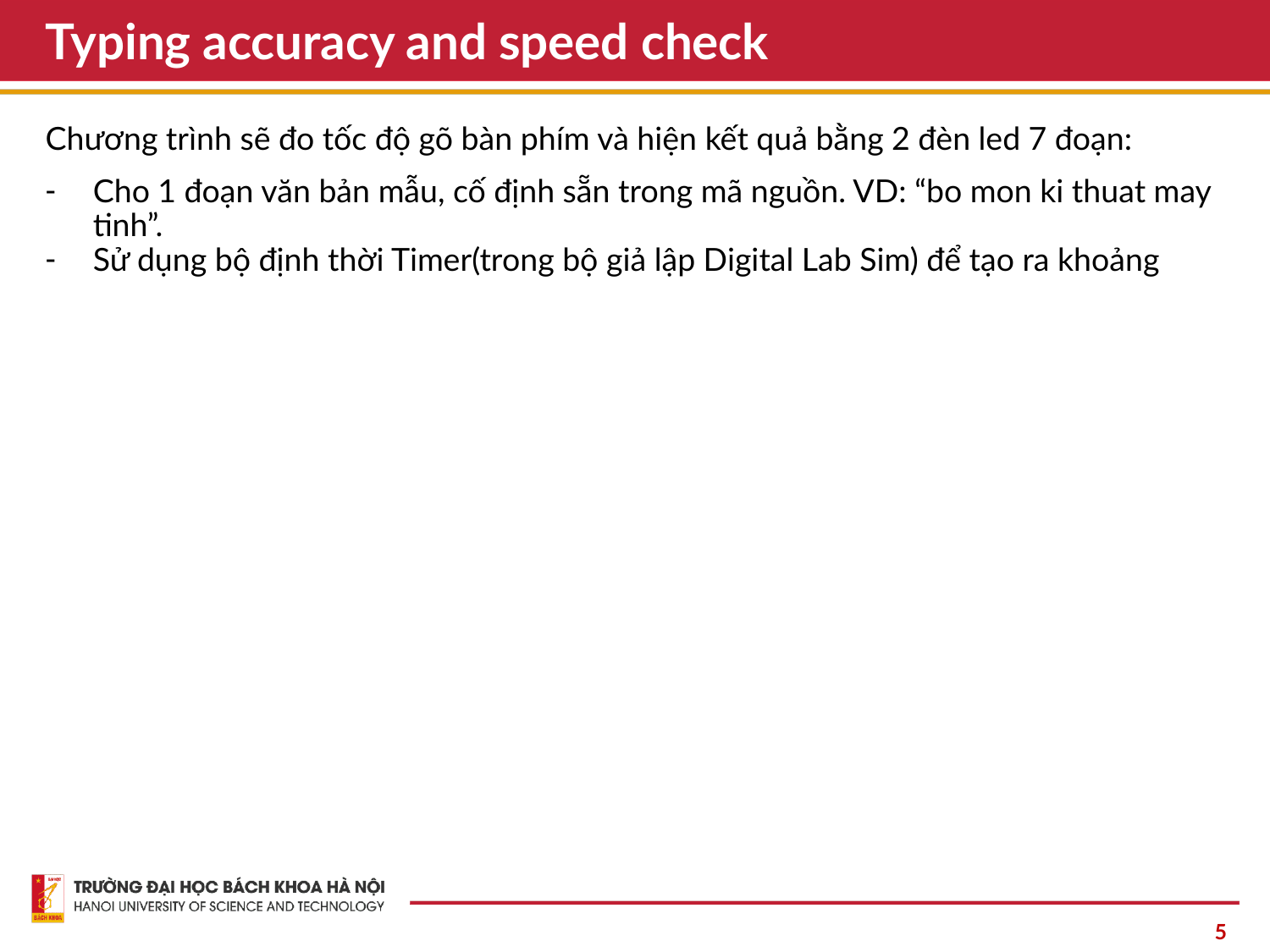

# Typing accuracy and speed check
Chương trình sẽ đo tốc độ gõ bàn phím và hiện kết quả bằng 2 đèn led 7 đoạn:
Cho 1 đoạn văn bản mẫu, cố định sẵn trong mã nguồn. VD: “bo mon ki thuat may tinh”.
Sử dụng bộ định thời Timer(trong bộ giả lập Digital Lab Sim) để tạo ra khoảng
5